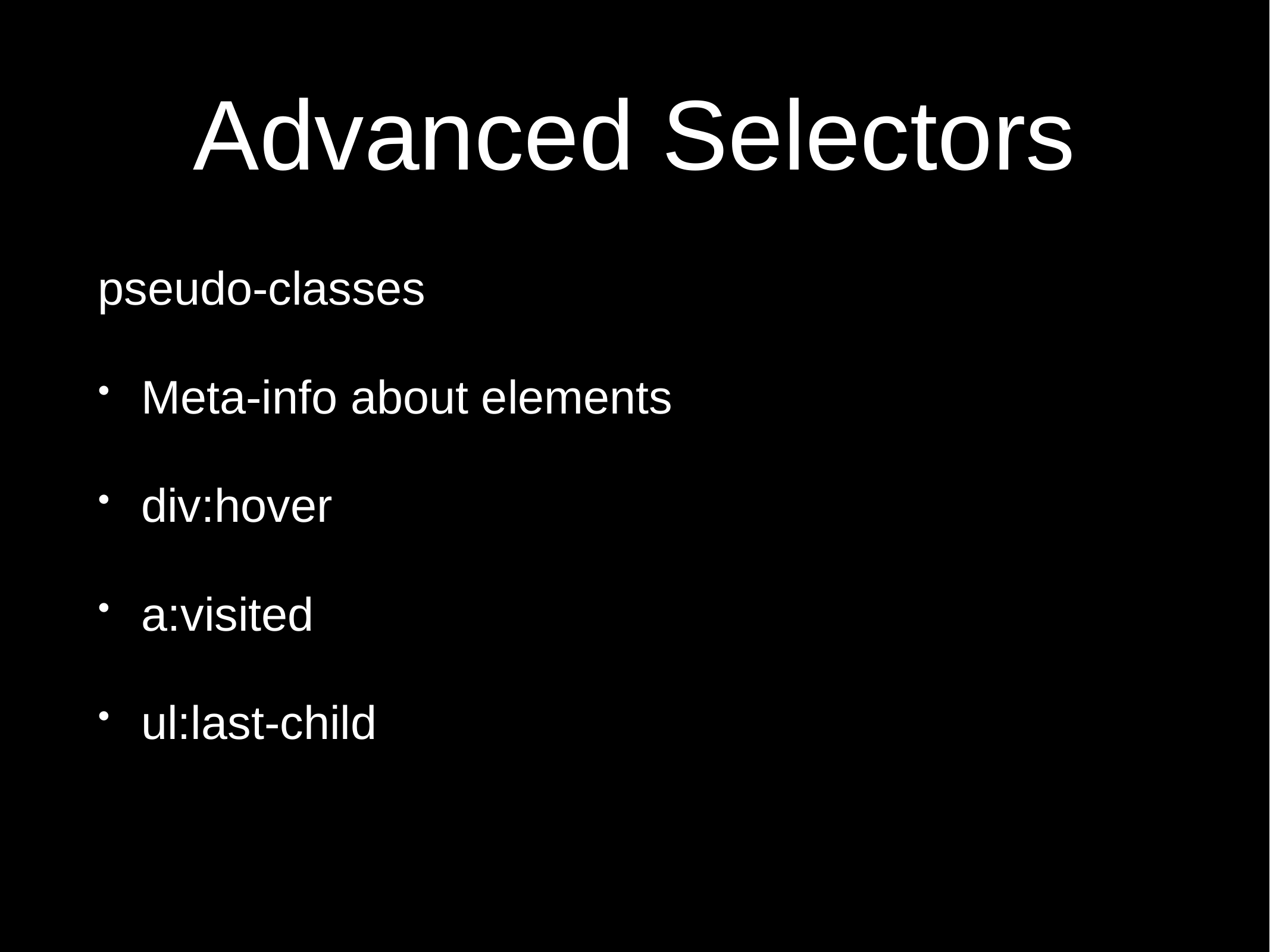

# Advanced Selectors
pseudo-classes
Meta-info about elements
div:hover
a:visited
ul:last-child